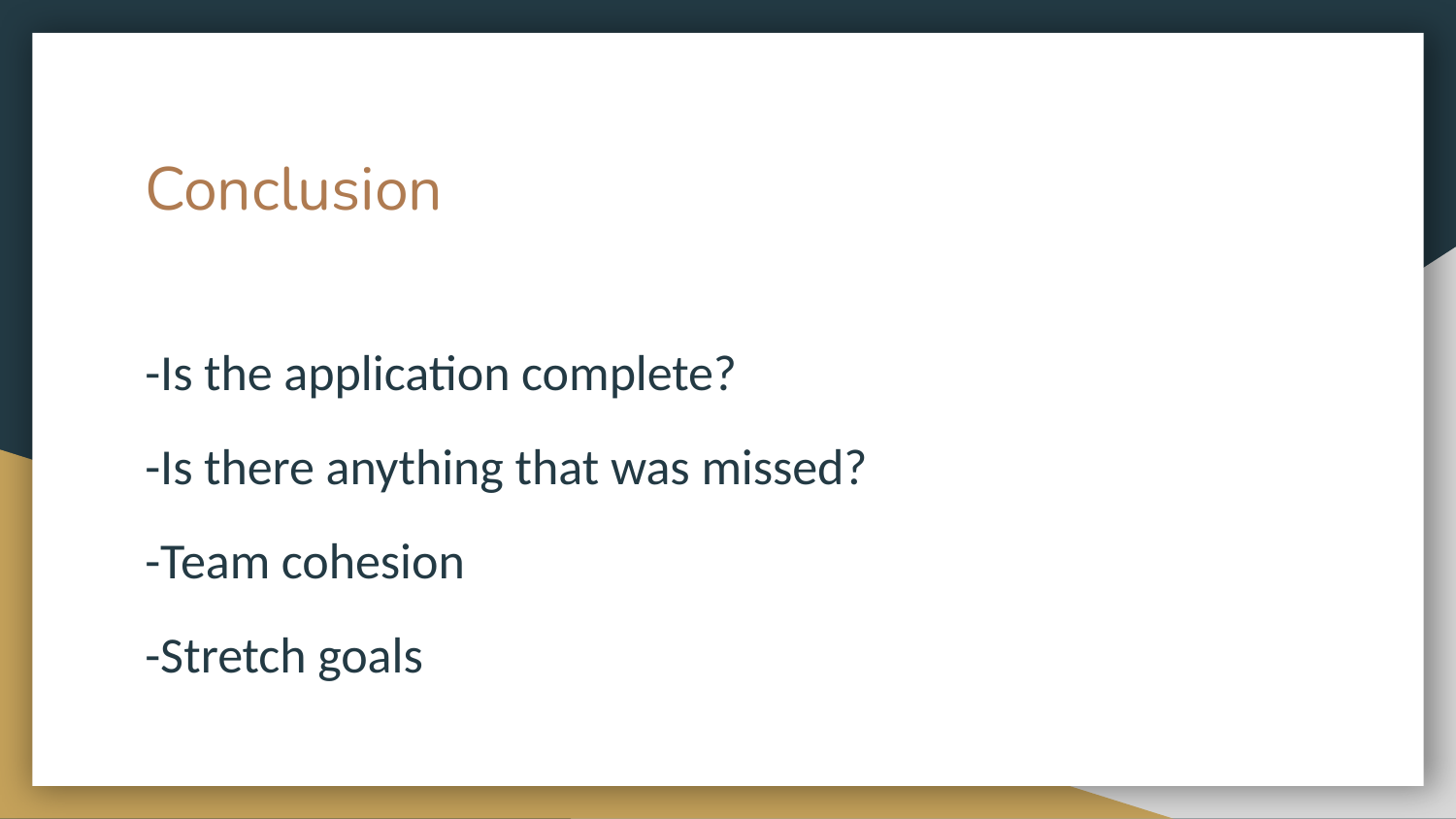

# Conclusion
-Is the application complete?
-Is there anything that was missed?
-Team cohesion
-Stretch goals